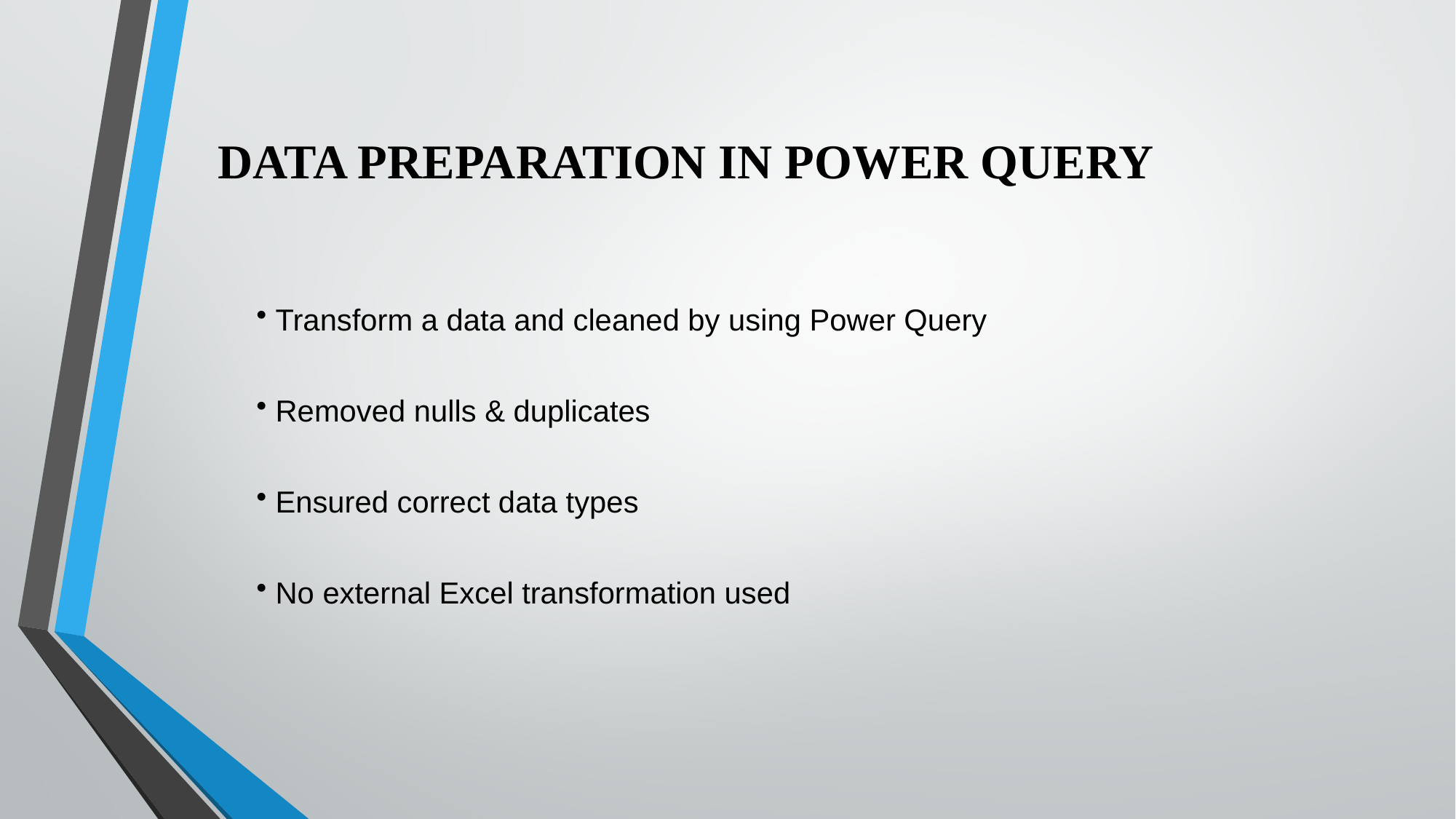

DATA PREPARATION IN POWER QUERY
 Transform a data and cleaned by using Power Query
 Removed nulls & duplicates
 Ensured correct data types
 No external Excel transformation used